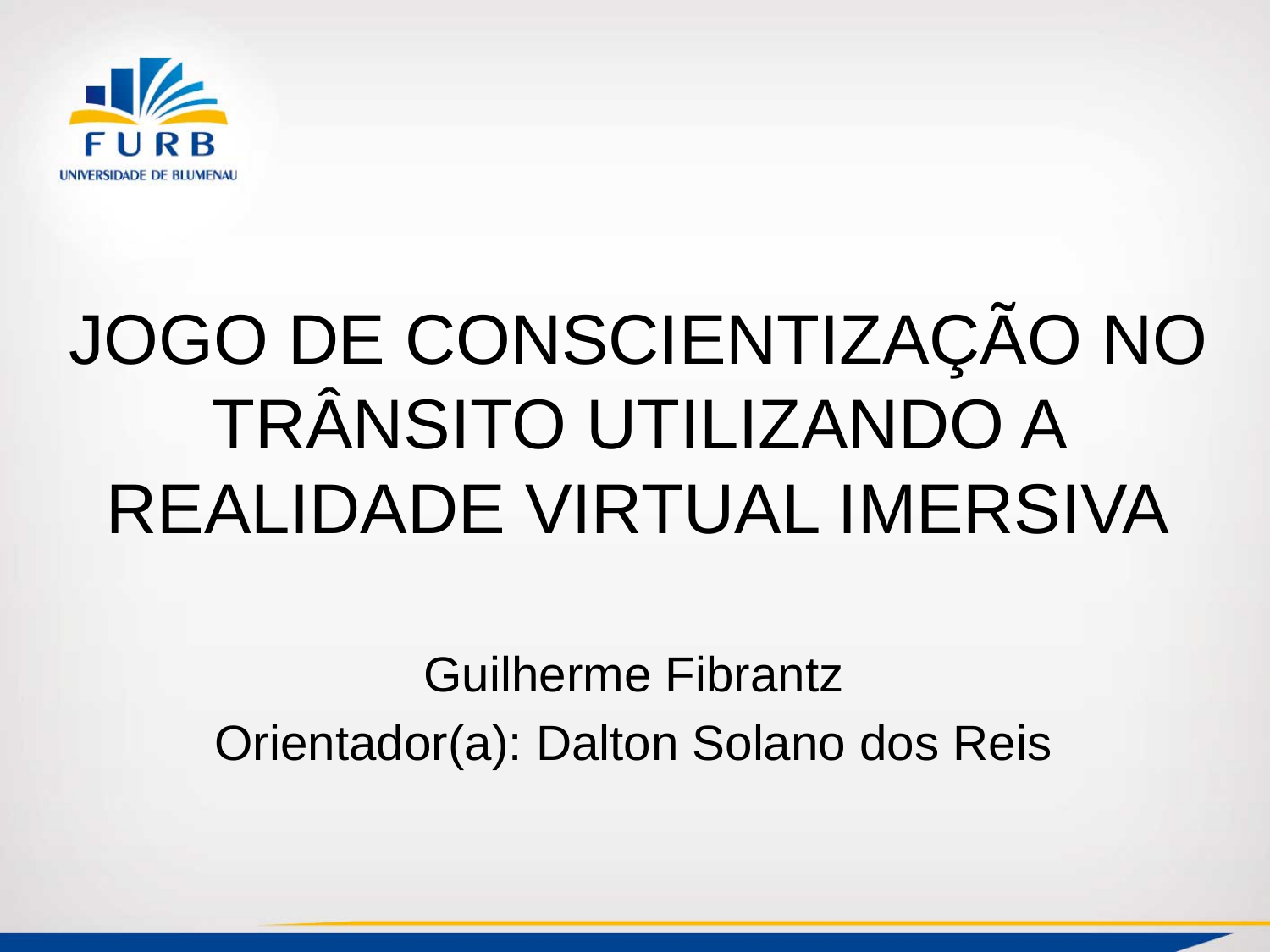

# JOGO DE CONSCIENTIZAÇÃO NO TRÂNSITO UTILIZANDO A REALIDADE VIRTUAL IMERSIVA
Guilherme Fibrantz
Orientador(a): Dalton Solano dos Reis